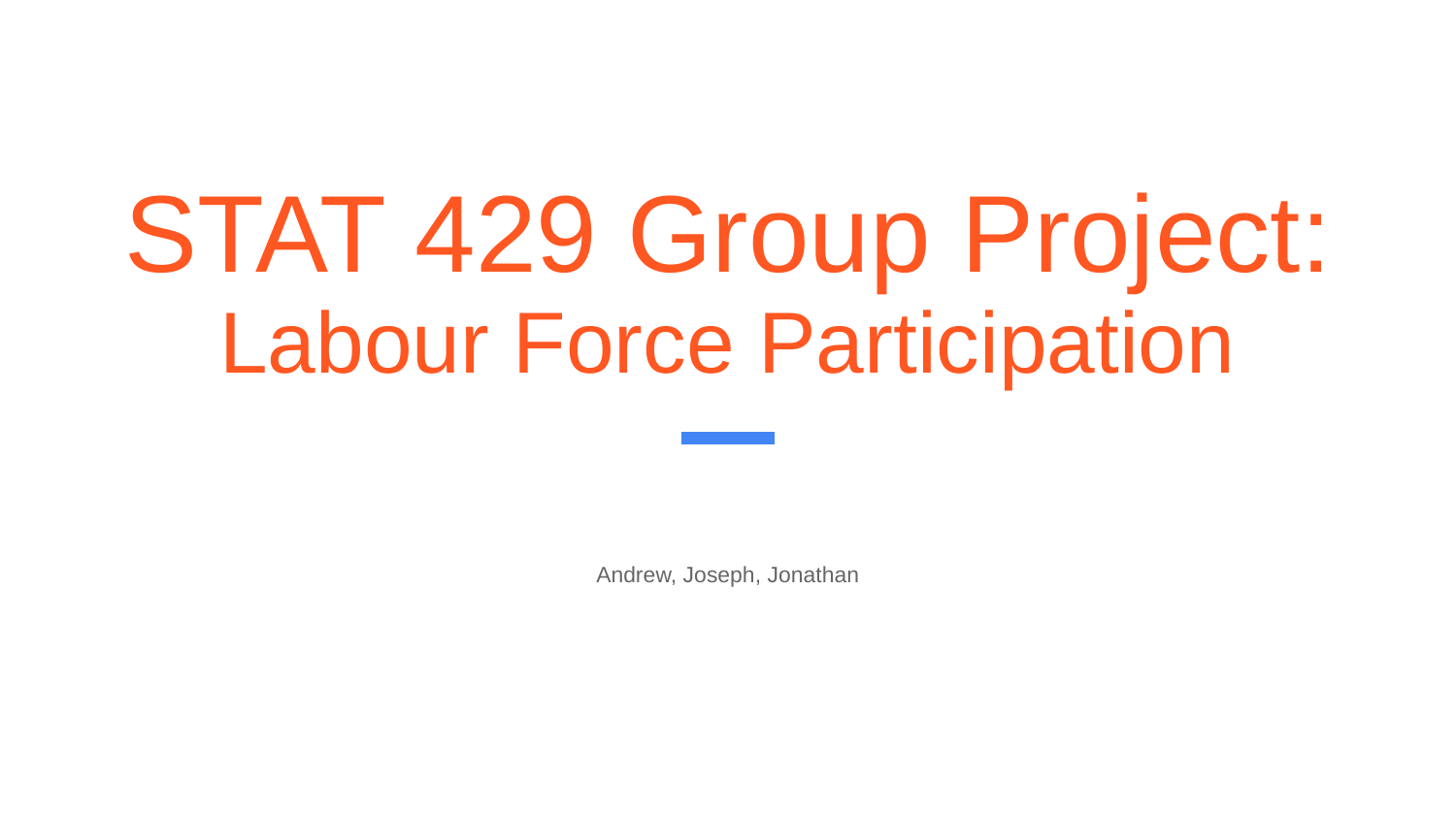

# STAT 429 Group Project:
Labour Force Participation
Andrew, Joseph, Jonathan